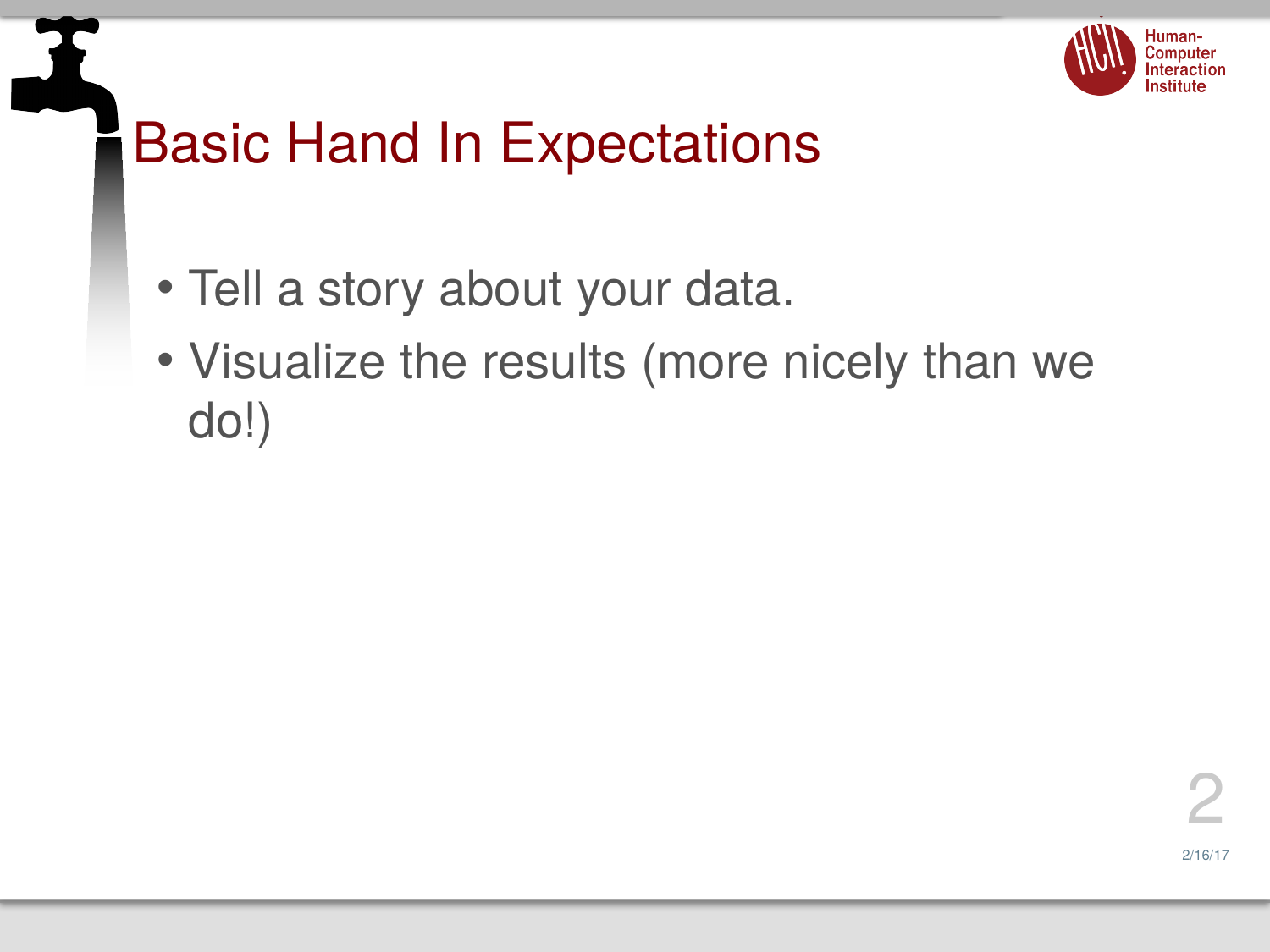

# Basic Hand In Expectations
Tell a story about your data.
Visualize the results (more nicely than we do!)
2
2/16/17